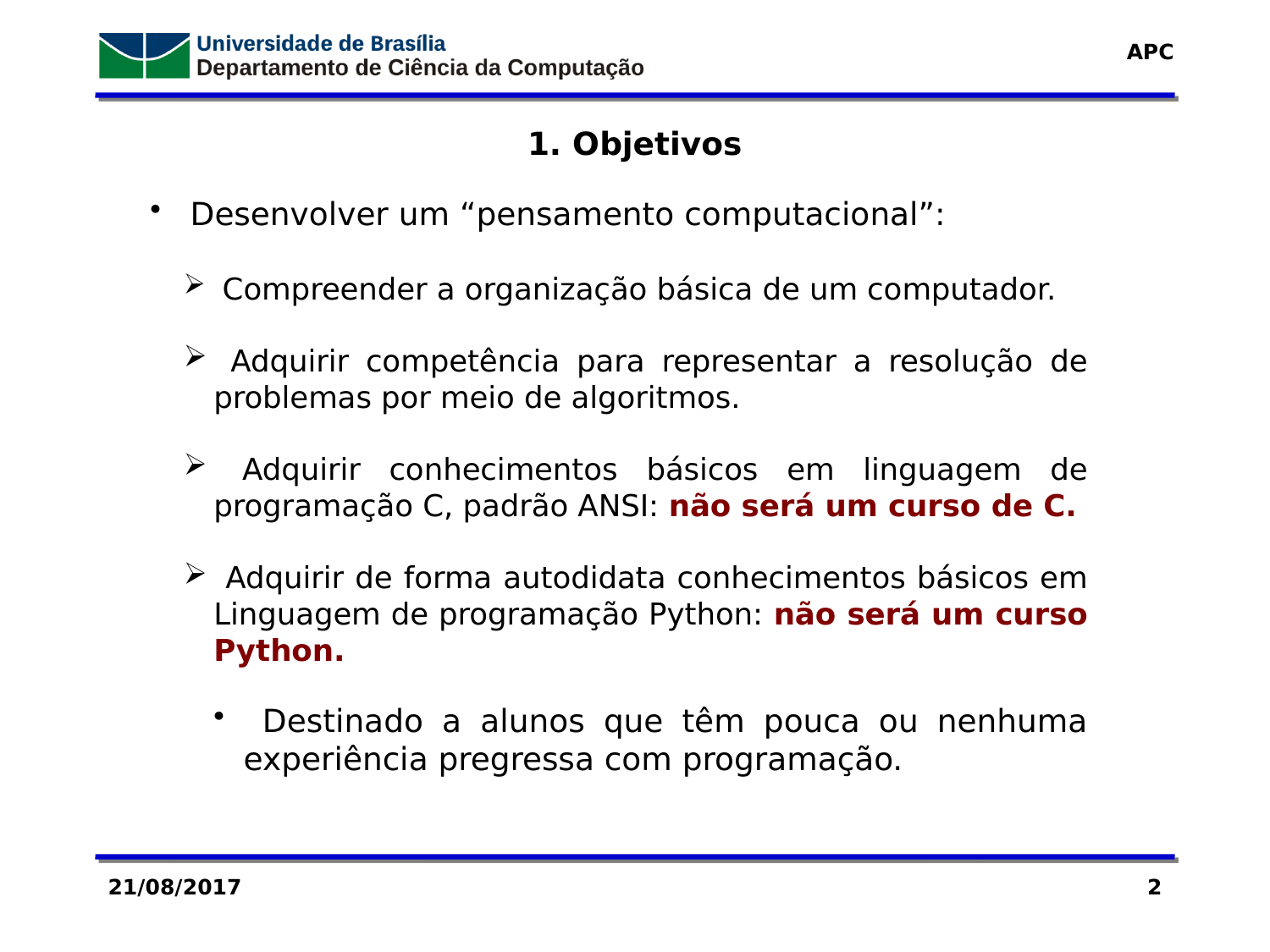

1. Objetivos
 Desenvolver um “pensamento computacional”:

 Compreender a organização básica de um computador.

 Adquirir competência para representar a resolução de problemas por meio de algoritmos.

 Adquirir conhecimentos básicos em linguagem de programação C, padrão ANSI: não será um curso de C.

 Adquirir de forma autodidata conhecimentos básicos em Linguagem de programação Python: não será um curso Python.

 Destinado a alunos que têm pouca ou nenhuma experiência pregressa com programação.
21/08/2017
2